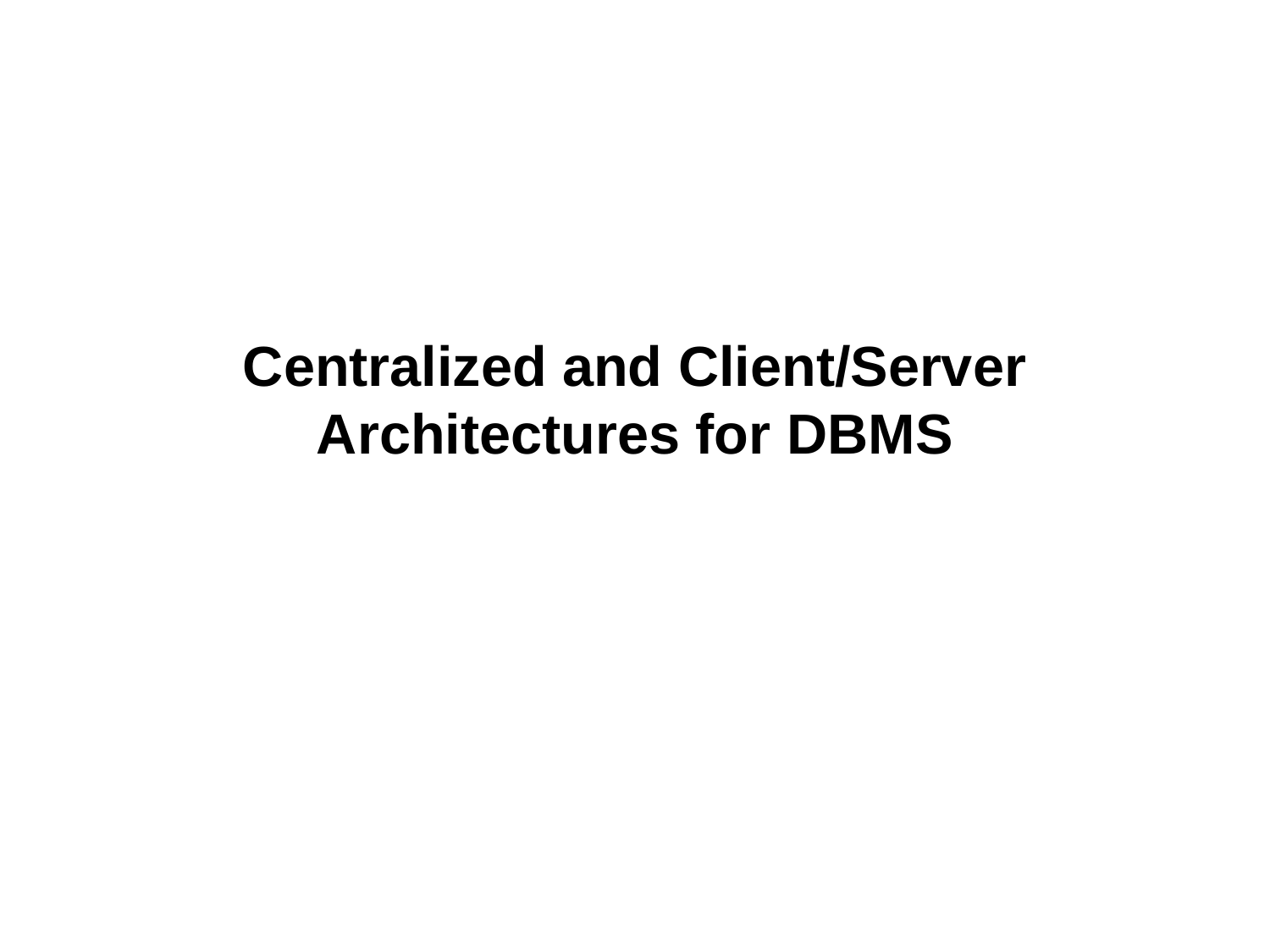

# Centralized and Client/Server Architectures for DBMS